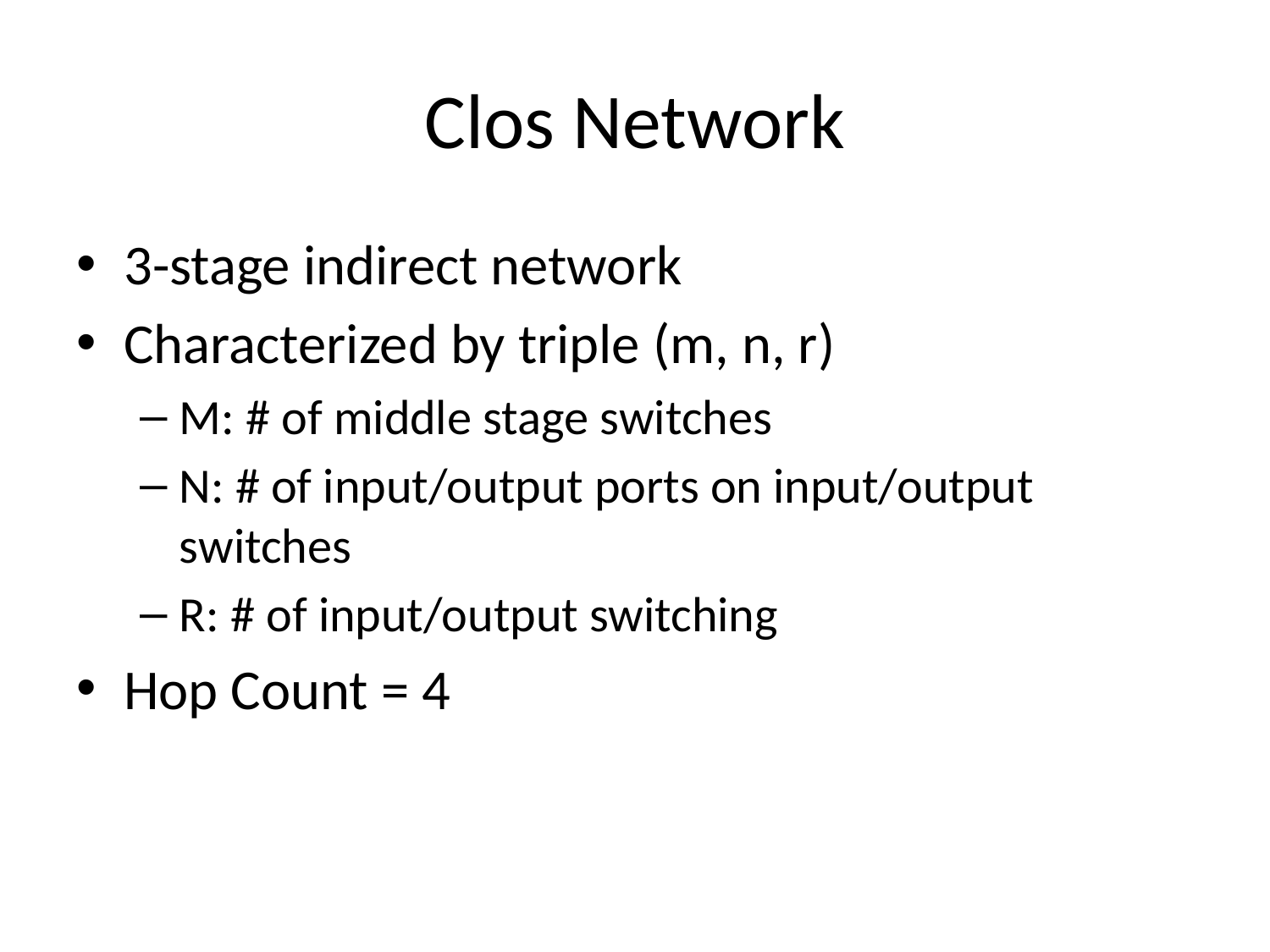

# Clos Network
3-stage indirect network
Characterized by triple (m, n, r)
M: # of middle stage switches
N: # of input/output ports on input/output switches
R: # of input/output switching
Hop Count = 4